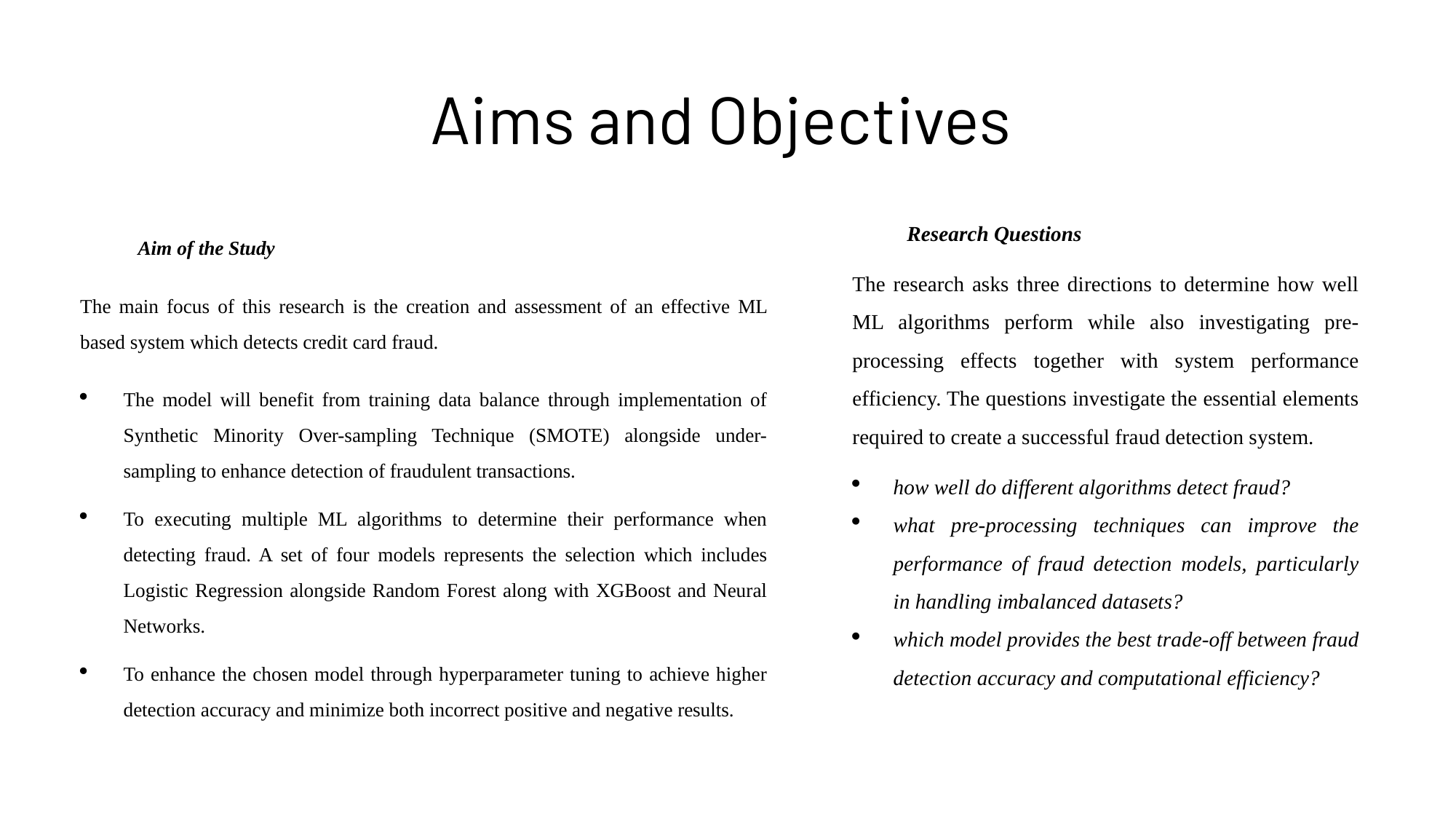

# Aims and Objectives
Research Questions
The research asks three directions to determine how well ML algorithms perform while also investigating pre-processing effects together with system performance efficiency. The questions investigate the essential elements required to create a successful fraud detection system.
how well do different algorithms detect fraud?
what pre-processing techniques can improve the performance of fraud detection models, particularly in handling imbalanced datasets?
which model provides the best trade-off between fraud detection accuracy and computational efficiency?
Aim of the Study
The main focus of this research is the creation and assessment of an effective ML based system which detects credit card fraud.
The model will benefit from training data balance through implementation of Synthetic Minority Over-sampling Technique (SMOTE) alongside under-sampling to enhance detection of fraudulent transactions.
To executing multiple ML algorithms to determine their performance when detecting fraud. A set of four models represents the selection which includes Logistic Regression alongside Random Forest along with XGBoost and Neural Networks.
To enhance the chosen model through hyperparameter tuning to achieve higher detection accuracy and minimize both incorrect positive and negative results.